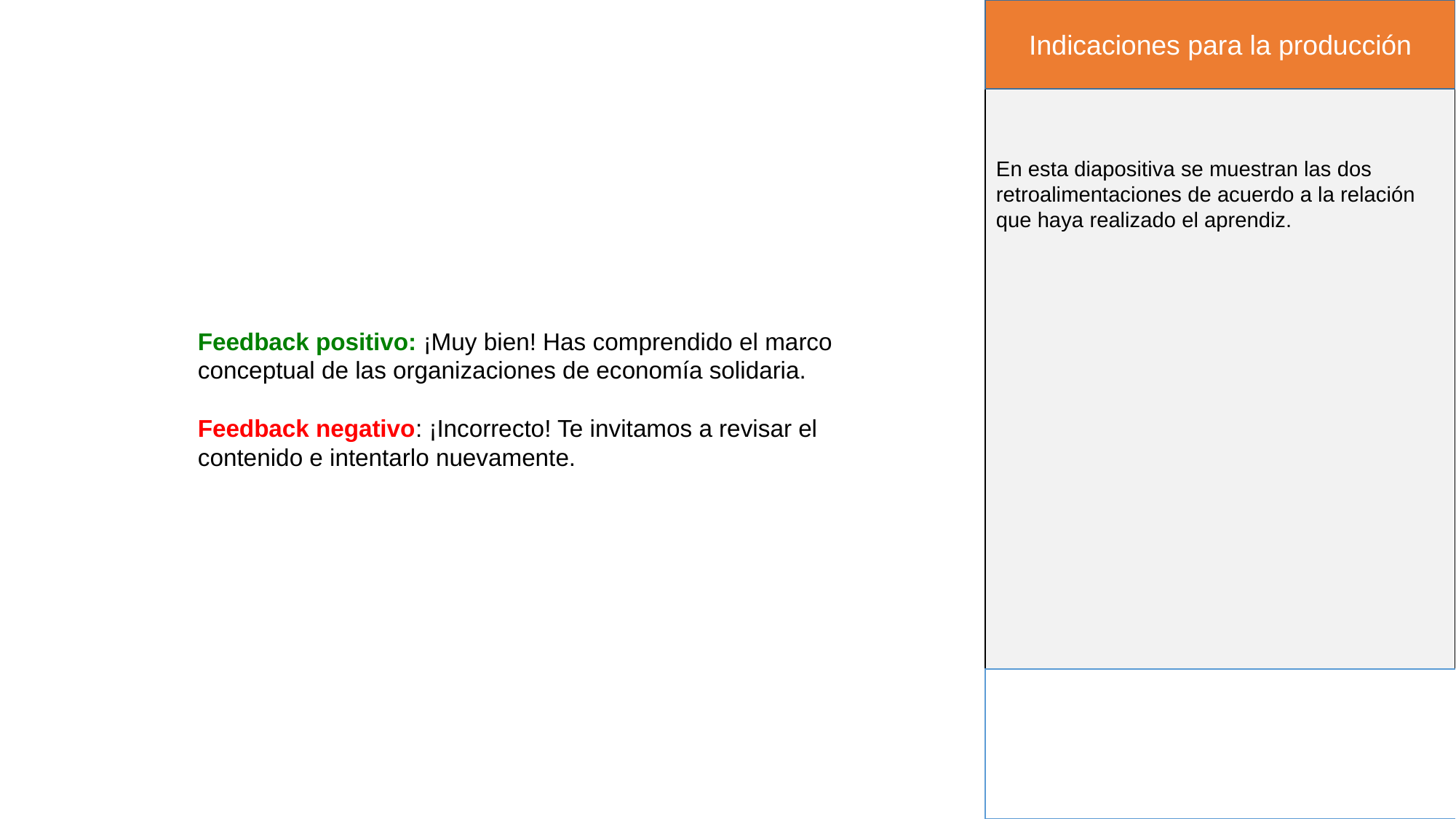

Indicaciones para la producción
En esta diapositiva se muestran las dos retroalimentaciones de acuerdo a la relación que haya realizado el aprendiz.
Feedback positivo: ¡Muy bien! Has comprendido el marco conceptual de las organizaciones de economía solidaria.

Feedback negativo: ¡Incorrecto! Te invitamos a revisar el contenido e intentarlo nuevamente.